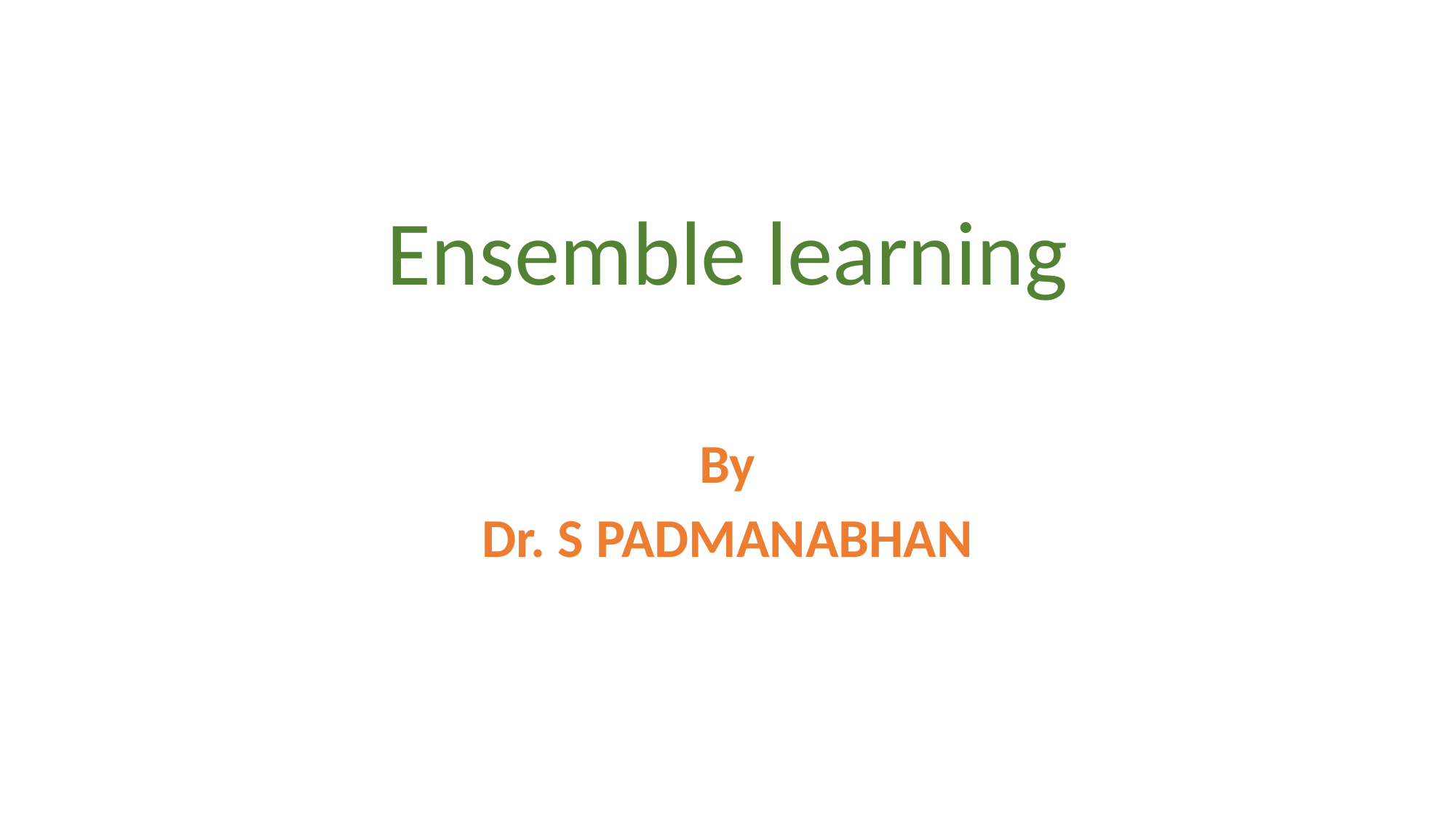

# Ensemble learning
By
Dr. S PADMANABHAN